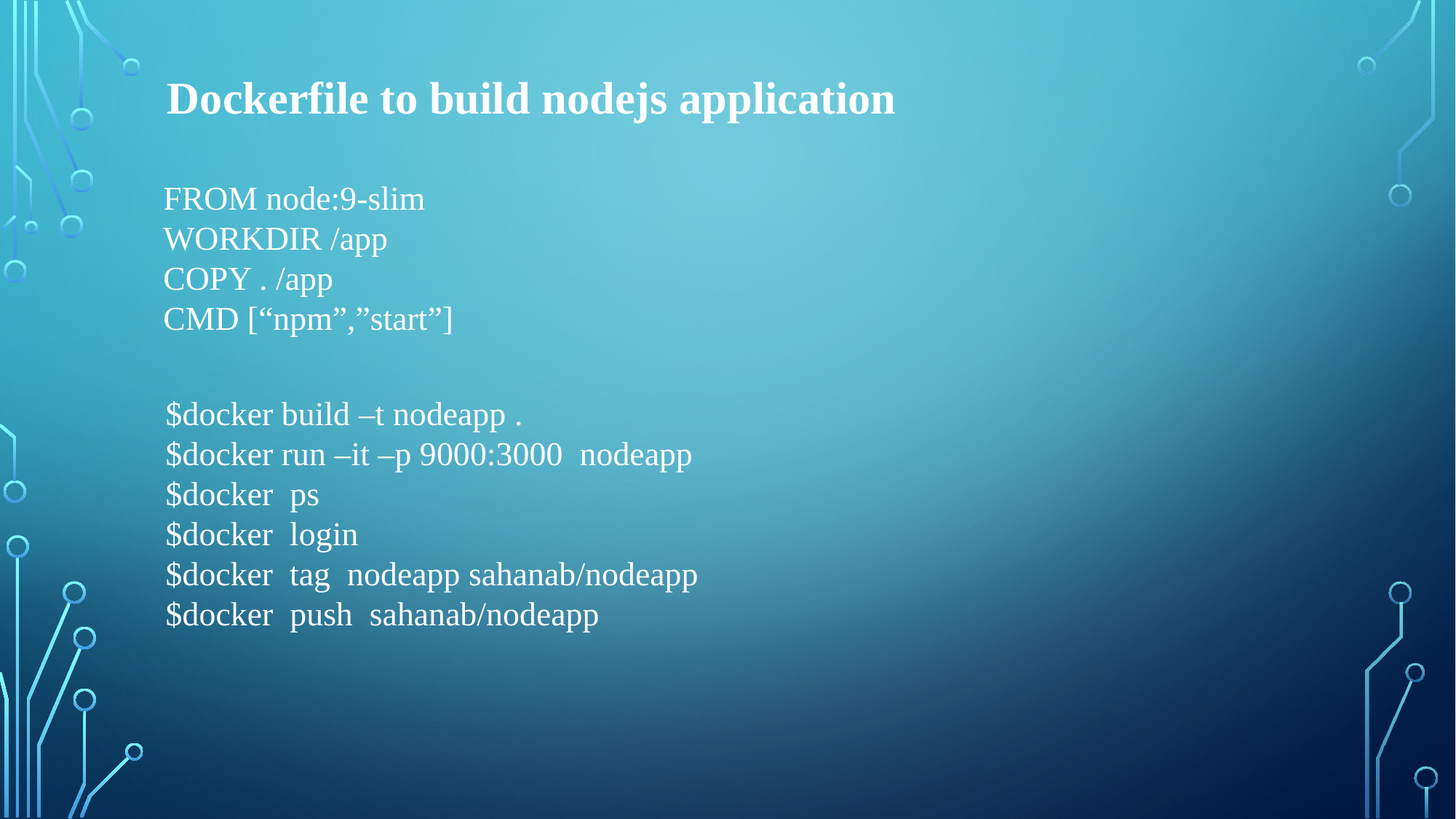

Dockerfile to build nodejs application
FROM node:9-slim
WORKDIR /app
COPY . /app
CMD [“npm”,”start”]
$docker build –t nodeapp .
$docker run –it –p 9000:3000  nodeapp
$docker  ps
$docker  login
$docker  tag  nodeapp sahanab/nodeapp
$docker  push  sahanab/nodeapp